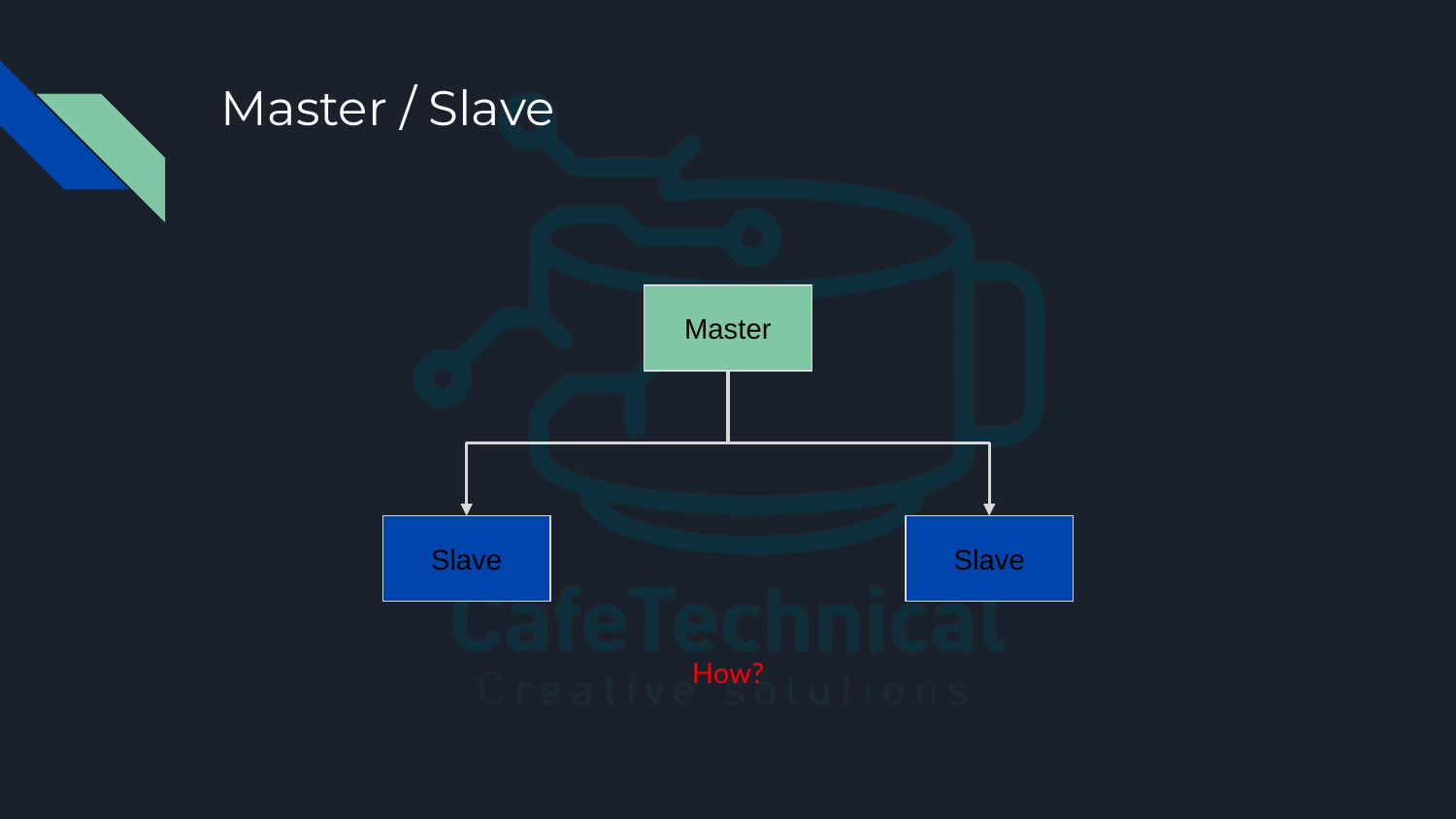

# Master / Slave
Master
Slave
Slave
How?